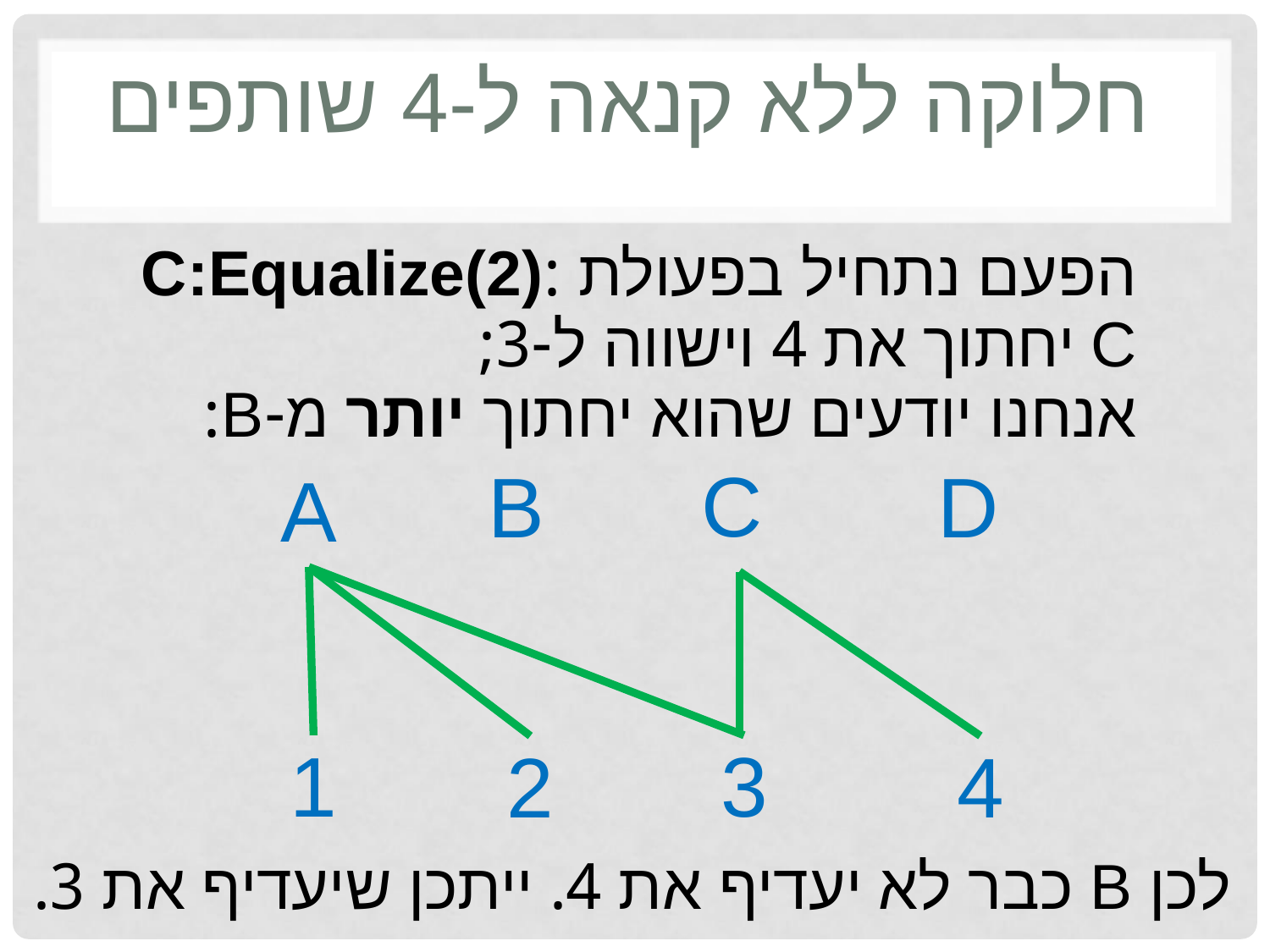

# חלוקה ללא קנאה ל-4 שותפים
הפעם נתחיל בפעולת :C:Equalize(2)
C יחתוך את 4 וישווה ל-3;
אנחנו יודעים שהוא יחתוך יותר מ-B:
C
B
D
A
1
3
2
4
לכן B כבר לא יעדיף את 4. ייתכן שיעדיף את 3.